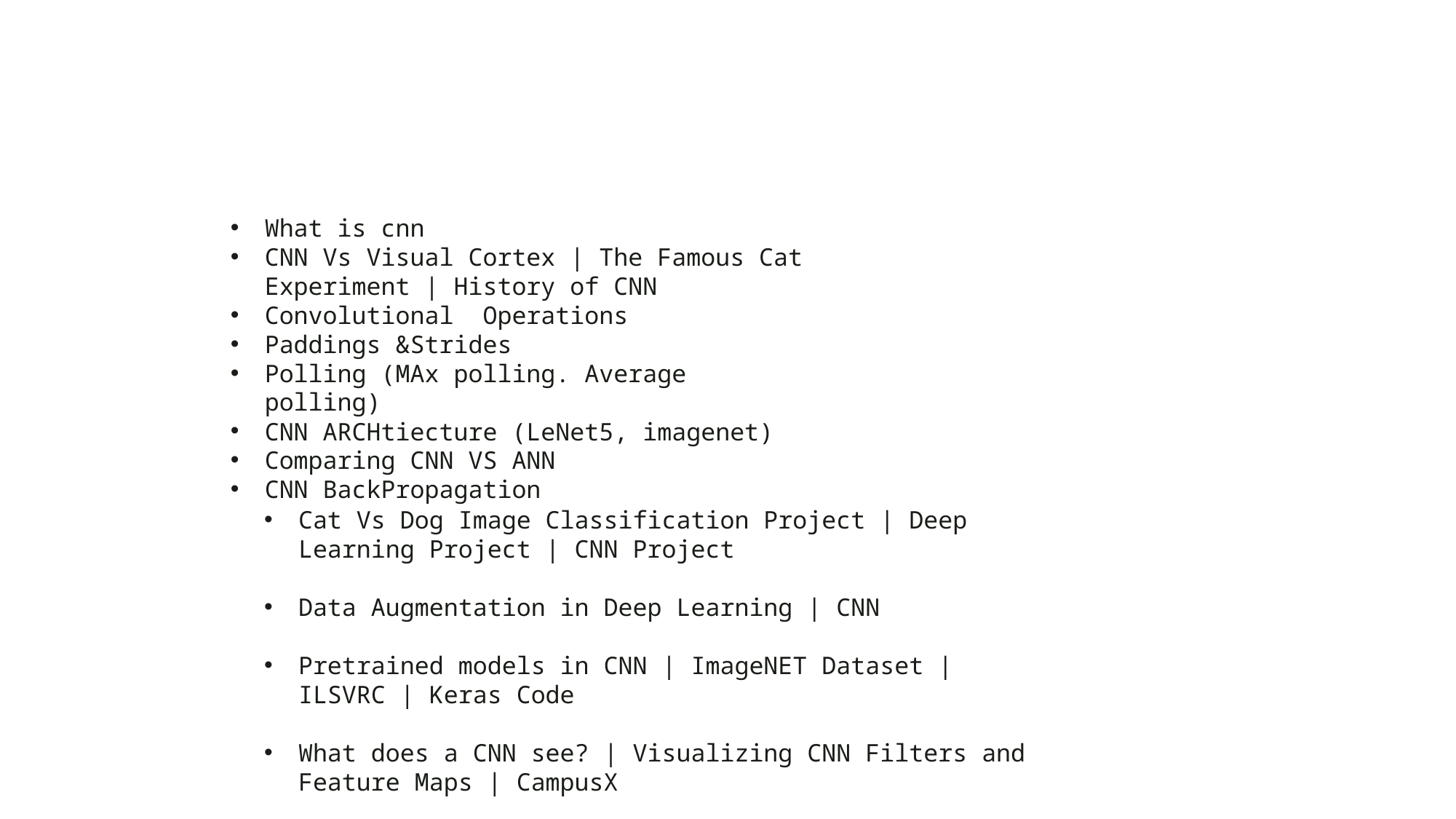

What is cnn
CNN Vs Visual Cortex | The Famous Cat Experiment | History of CNN
Convolutional  Operations
Paddings &Strides
Polling (MAx polling. Average polling)
CNN ARCHtiecture (LeNet5, imagenet)
Comparing CNN VS ANN
CNN BackPropagation

Cat Vs Dog Image Classification Project | Deep Learning Project | CNN Project

Data Augmentation in Deep Learning | CNN

Pretrained models in CNN | ImageNET Dataset | ILSVRC | Keras Code

What does a CNN see? | Visualizing CNN Filters and Feature Maps | CampusX